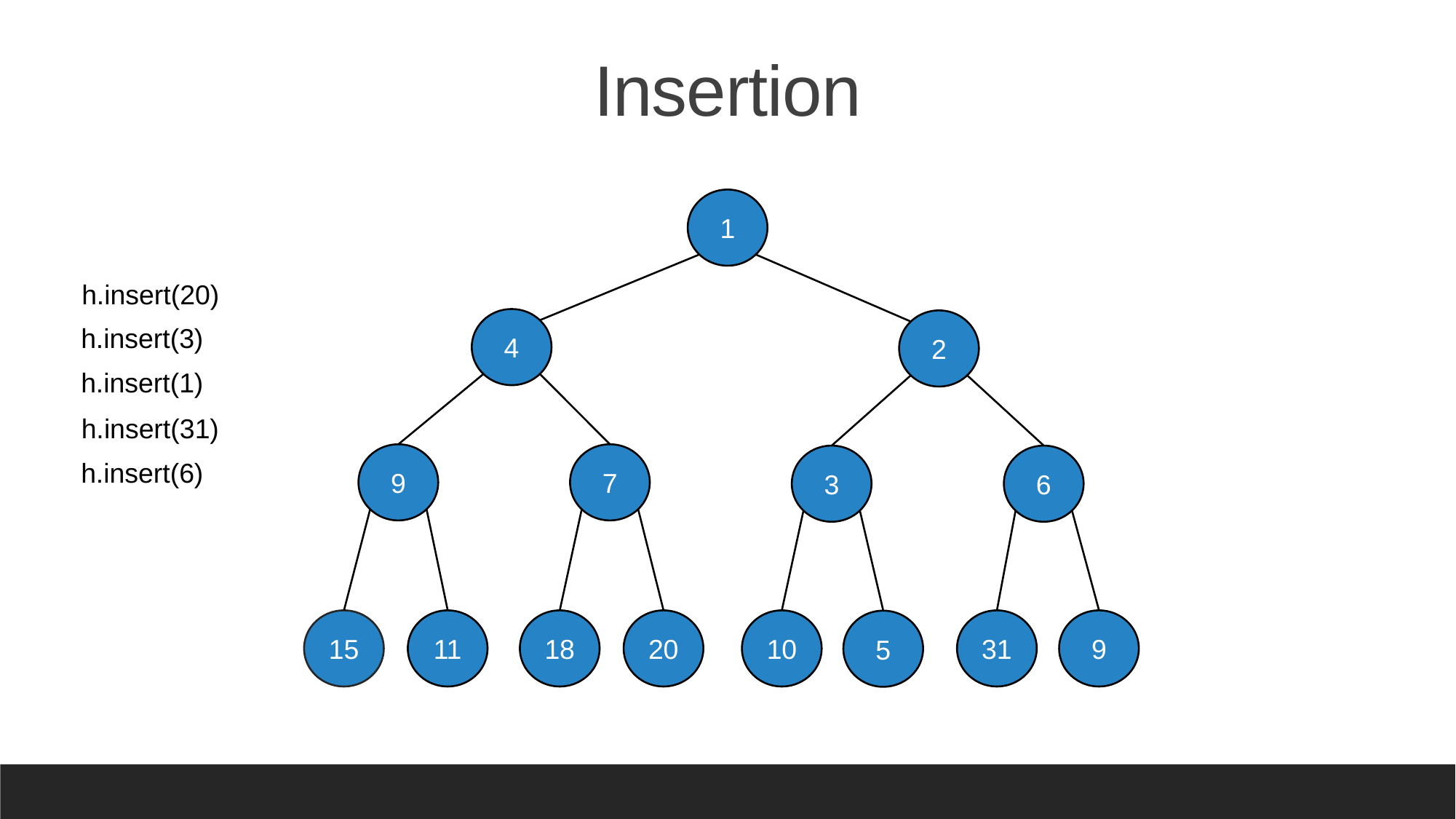

Insertion
1
h.insert(20)
4
2
h.insert(3)
h.insert(1)
h.insert(31)
9
7
3
6
h.insert(6)
15
11
18
20
10
31
9
5